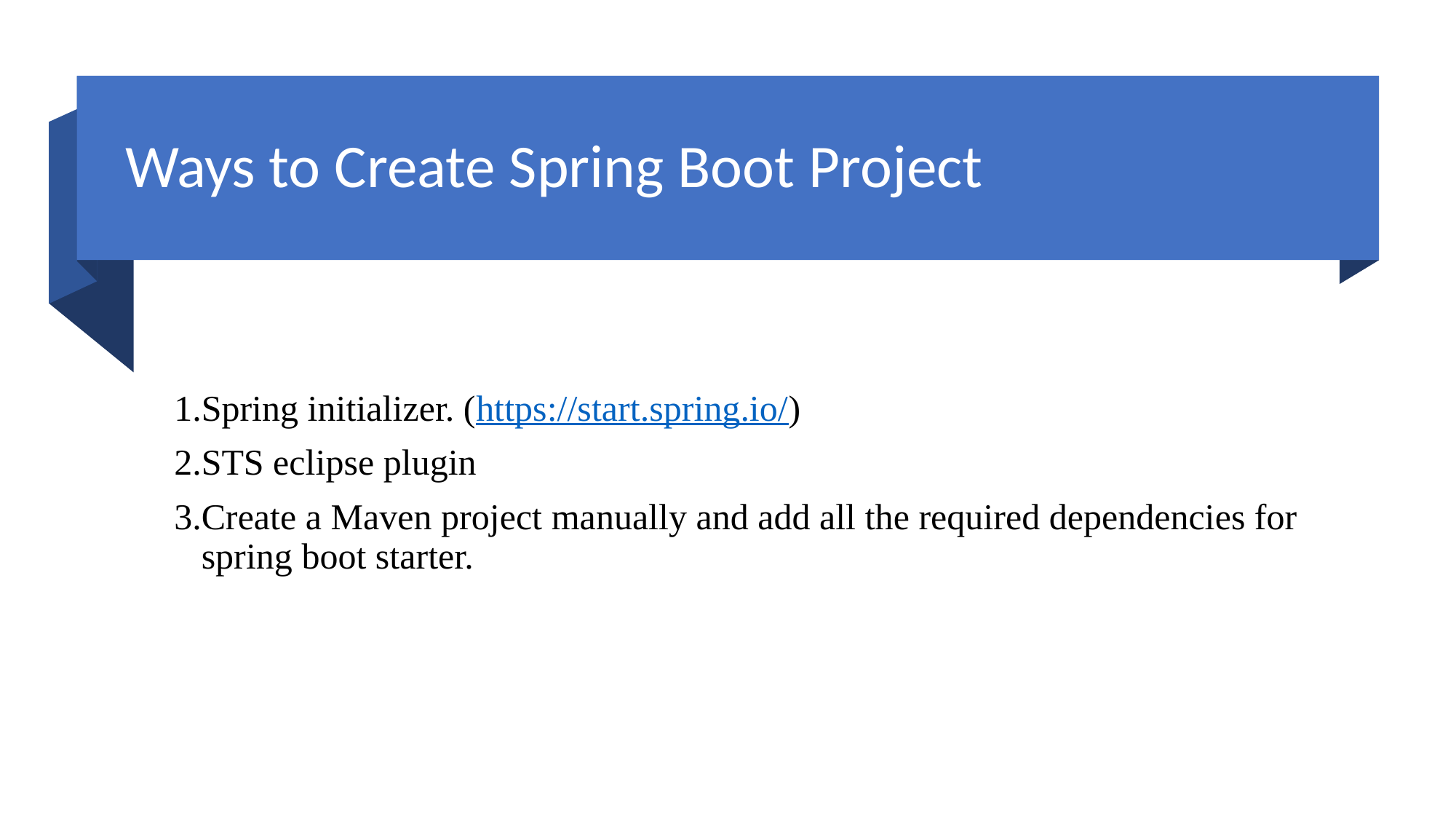

# Ways to Create Spring Boot Project

Spring initializer. (https://start.spring.io/)
STS eclipse plugin
Create a Maven project manually and add all the required dependencies for spring boot starter.